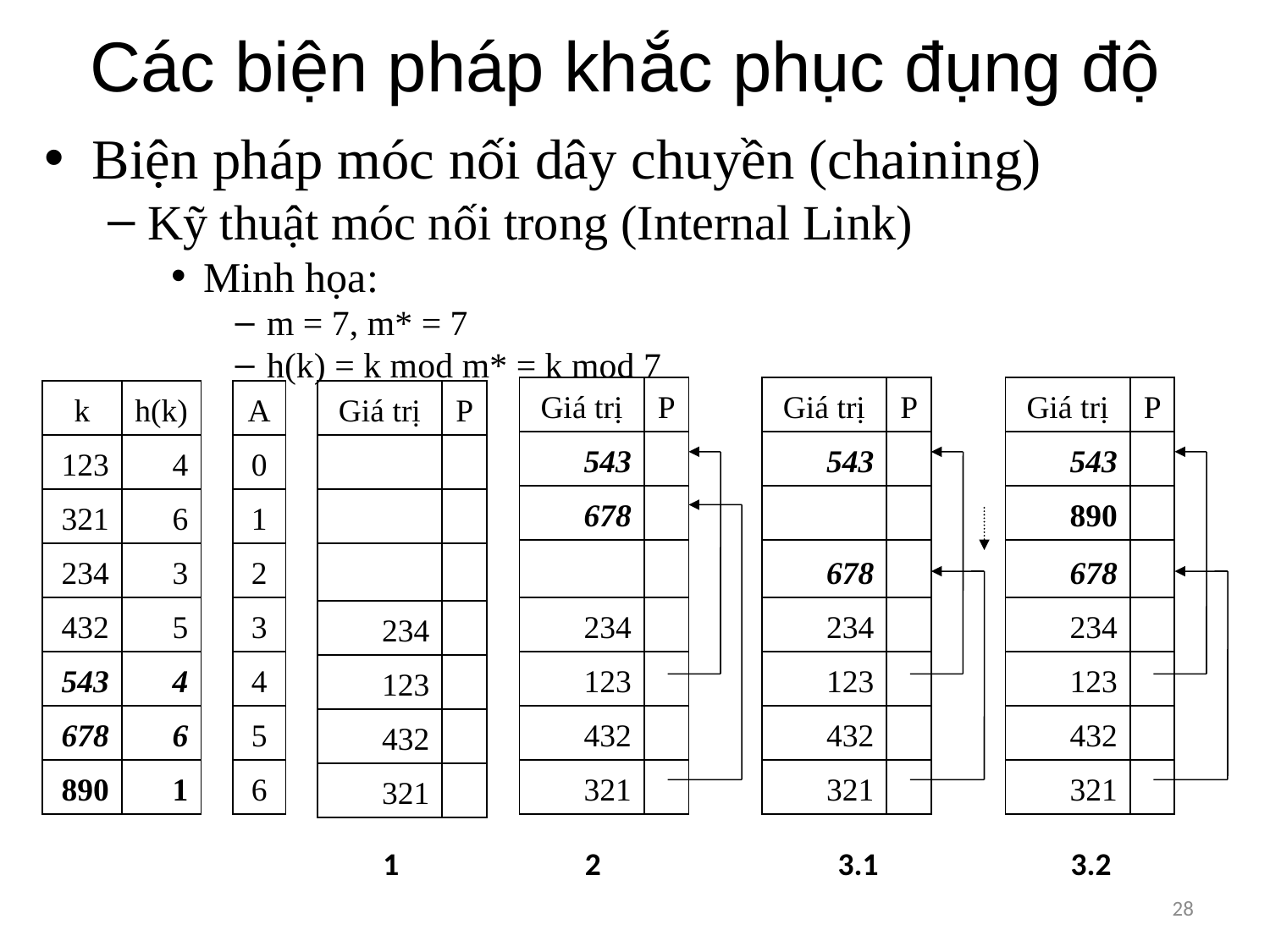

# Các biện pháp khắc phục đụng độ
Biện pháp móc nối dây chuyền (chaining)
Kỹ thuật móc nối trong (Internal Link)
Minh họa:
m = 7, m* = 7
h(k) = k mod m* = k mod 7
| Giá trị | P |
| --- | --- |
| 543 |  |
| 678 |  |
|  |  |
| 234 |  |
| 123 |  |
| 432 |  |
| 321 |  |
| Giá trị | P |
| --- | --- |
| 543 |  |
|  |  |
| 678 |  |
| 234 |  |
| 123 |  |
| 432 |  |
| 321 |  |
| Giá trị | P |
| --- | --- |
| 543 |  |
| 890 |  |
| 678 |  |
| 234 |  |
| 123 |  |
| 432 |  |
| 321 |  |
| k | h(k) |
| --- | --- |
| 123 | 4 |
| 321 | 6 |
| 234 | 3 |
| 432 | 5 |
| 543 | 4 |
| 678 | 6 |
| 890 | 1 |
| A |
| --- |
| 0 |
| 1 |
| 2 |
| 3 |
| 4 |
| 5 |
| 6 |
| Giá trị | P |
| --- | --- |
|  |  |
|  |  |
|  |  |
| 234 |  |
| 123 |  |
| 432 |  |
| 321 |  |

1
2
3.1
3.2
28